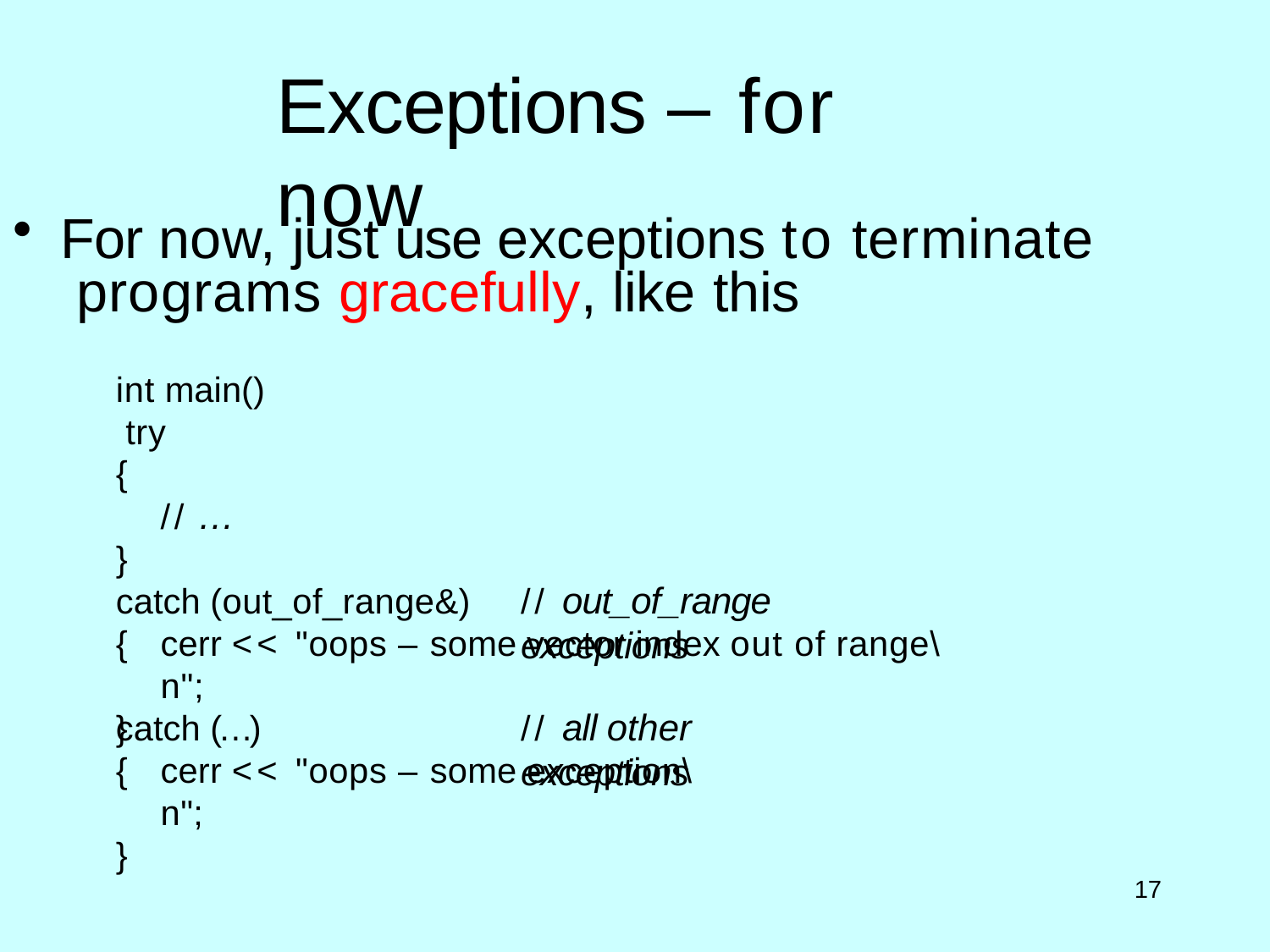

# Exceptions – for now
For now, just use exceptions to terminate  programs gracefully, like this
int main()  try
{
// …
}
// out_of_range exceptions
catch (out_of_range&) {
cerr << "oops – some vector index out of range\n";
}
// all other exceptions
catch (…) {
cerr << "oops – some exception\n";
}
17